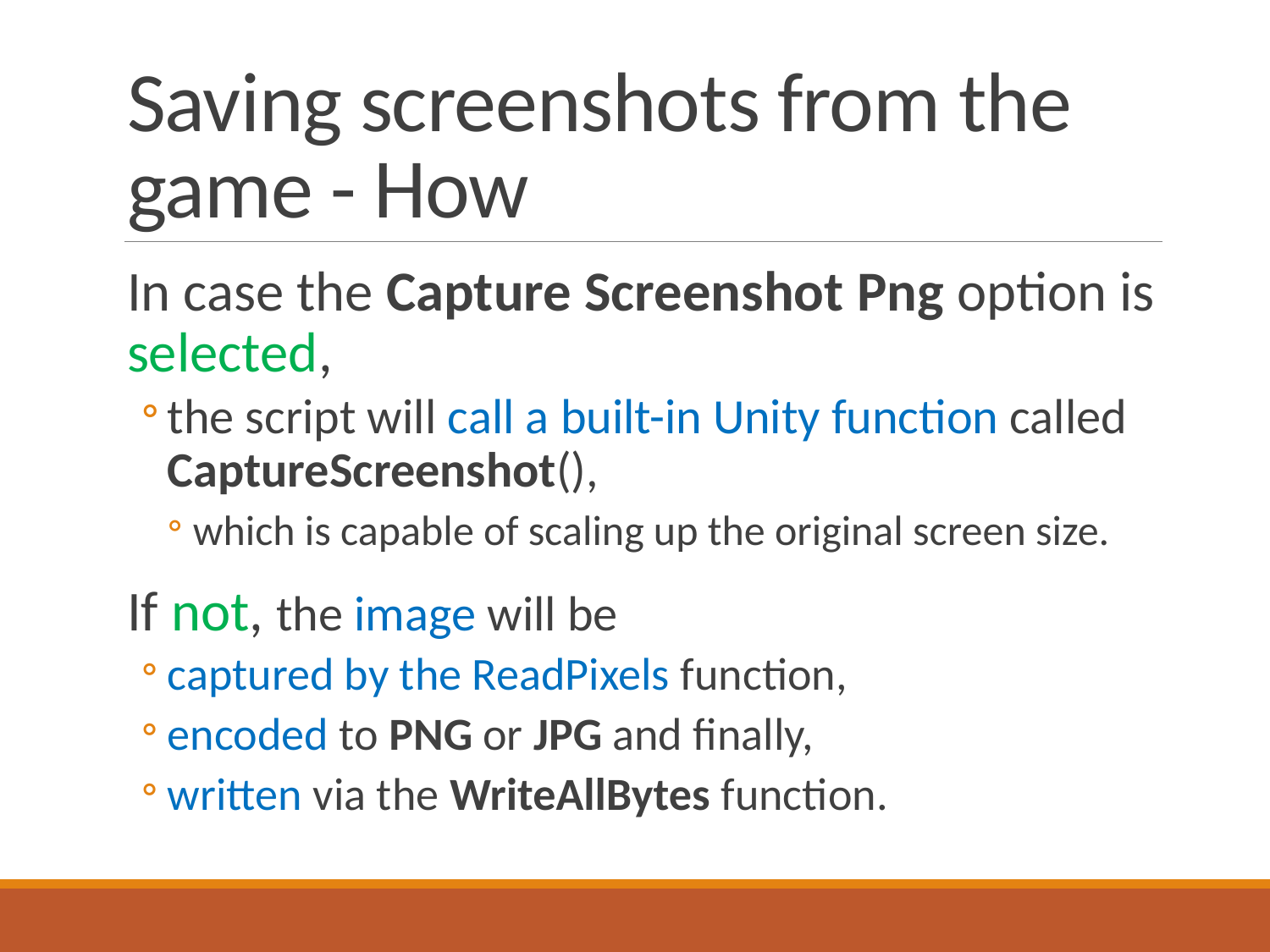

# Saving screenshots from the game - How
In case the Capture Screenshot Png option is selected,
the script will call a built-in Unity function called CaptureScreenshot(),
which is capable of scaling up the original screen size.
If not, the image will be
captured by the ReadPixels function,
encoded to PNG or JPG and finally,
written via the WriteAllBytes function.